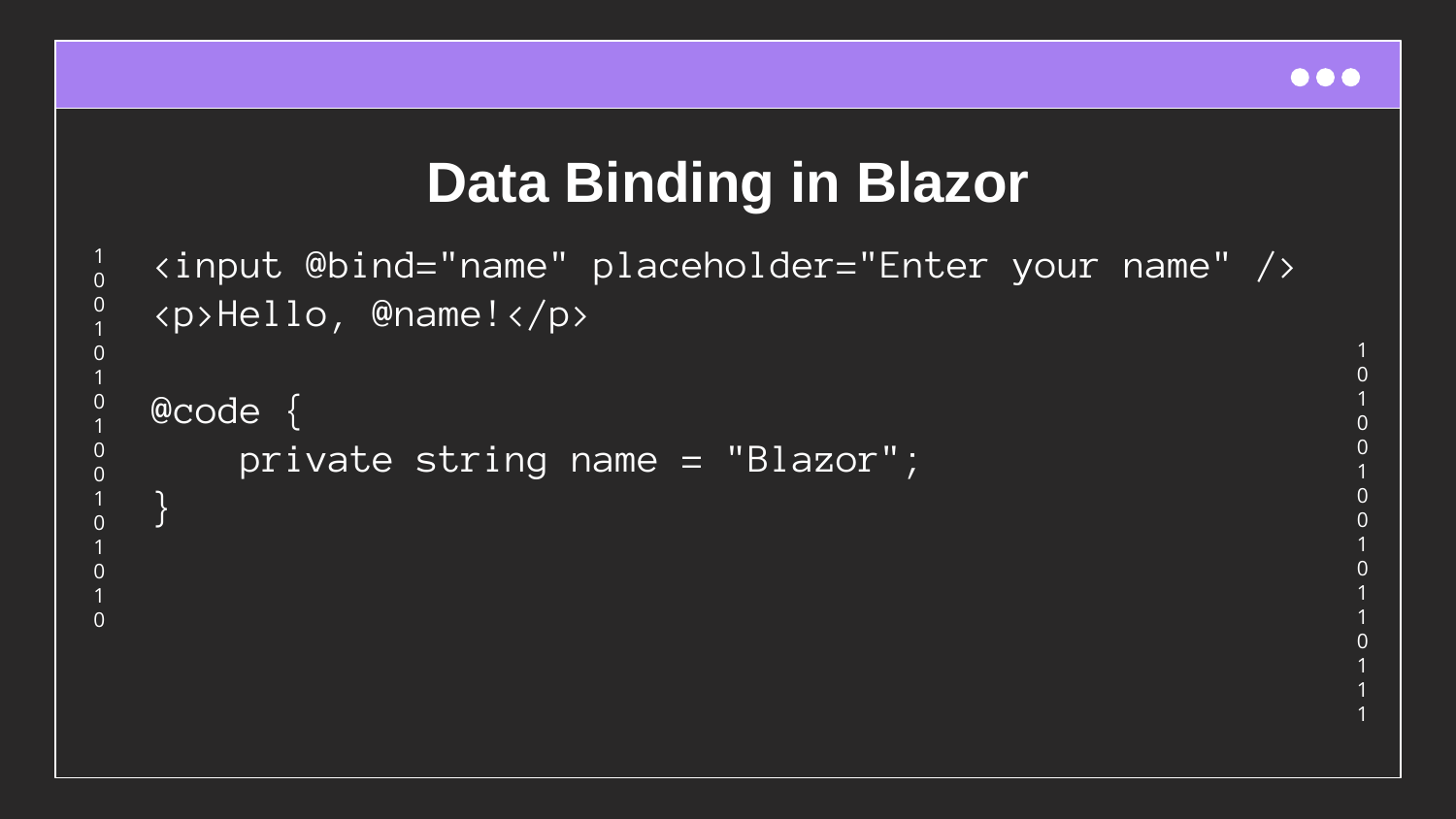

# Data Binding in Blazor
<input @bind="name" placeholder="Enter your name" />
<p>Hello, @name!</p>

@code {
    private string name = "Blazor";
}